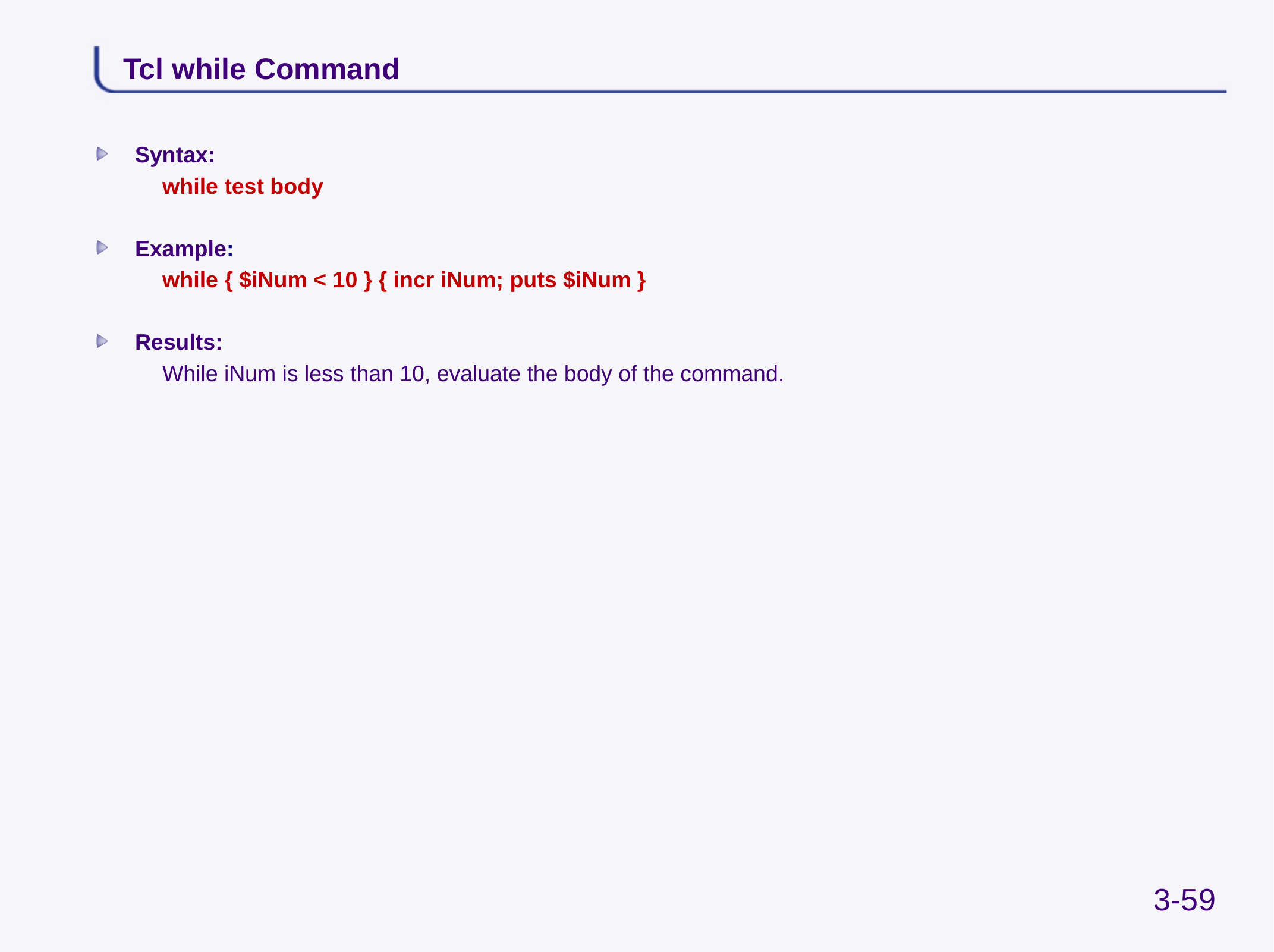

# Tcl while Command
Syntax:
while test body

Example:
while { $iNum < 10 } { incr iNum; puts $iNum }

Results:
While iNum is less than 10, evaluate the body of the command.
3-59